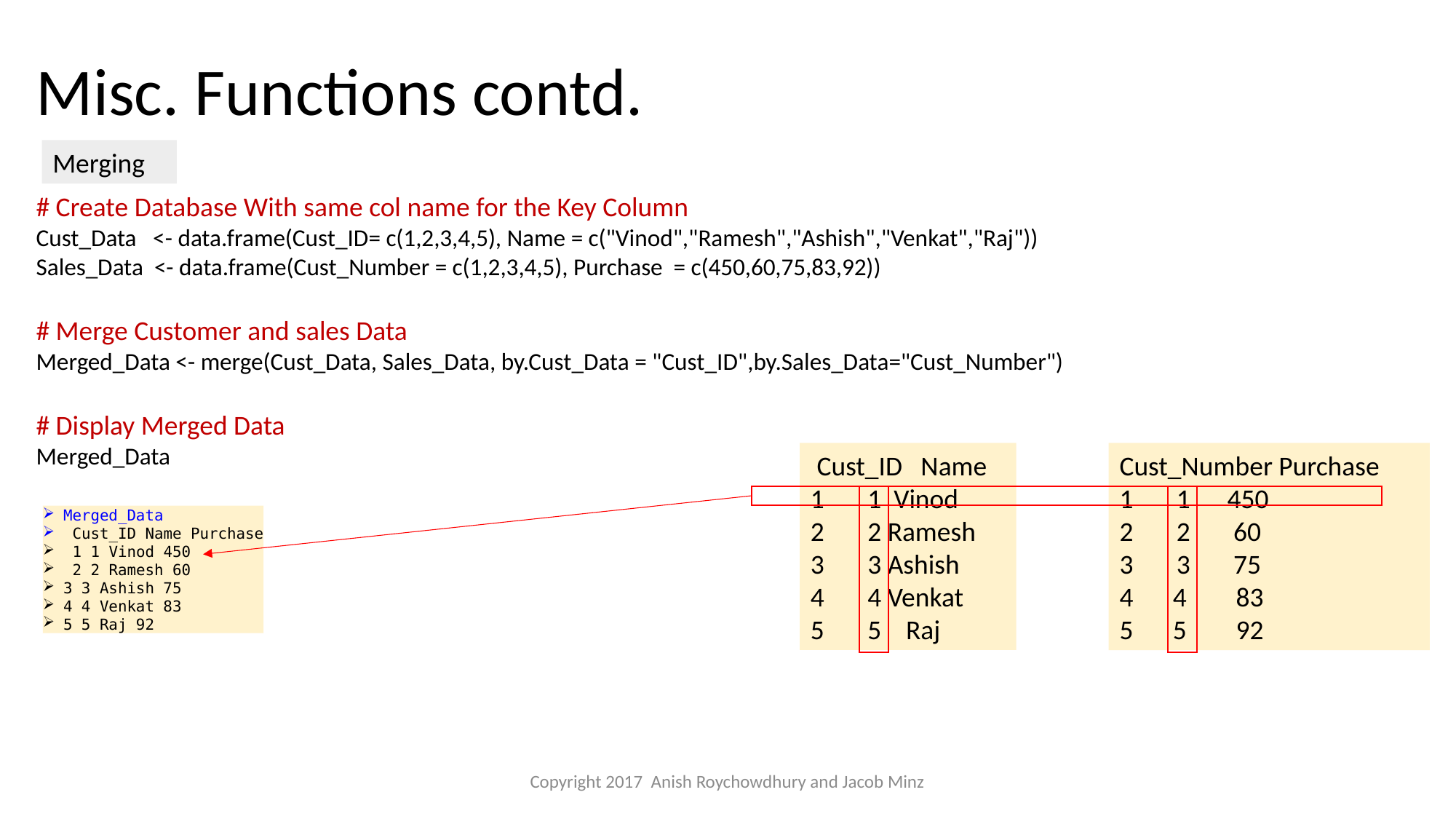

# Misc. Functions contd.
Merging
# Create Database With same col name for the Key Column
Cust_Data   <- data.frame(Cust_ID= c(1,2,3,4,5), Name = c("Vinod","Ramesh","Ashish","Venkat","Raj"))
Sales_Data  <- data.frame(Cust_Number = c(1,2,3,4,5), Purchase  = c(450,60,75,83,92))

# Merge Customer and sales Data
Merged_Data <- merge(Cust_Data, Sales_Data, by.Cust_Data = "Cust_ID",by.Sales_Data="Cust_Number")

# Display Merged Data
Merged_Data
 Cust_ID   Name
1       1  Vinod
2       2 Ramesh
3       3 Ashish
4       4 Venkat
5       5    Raj
Cust_Number Purchase
1       1      450
2       2       60
3       3       75
  4        83
  5        92

Merged_Data
 Cust_ID Name Purchase
 1 1 Vinod 450
 2 2 Ramesh 60
3 3 Ashish 75
4 4 Venkat 83
5 5 Raj 92
Copyright 2017  Anish Roychowdhury and Jacob Minz